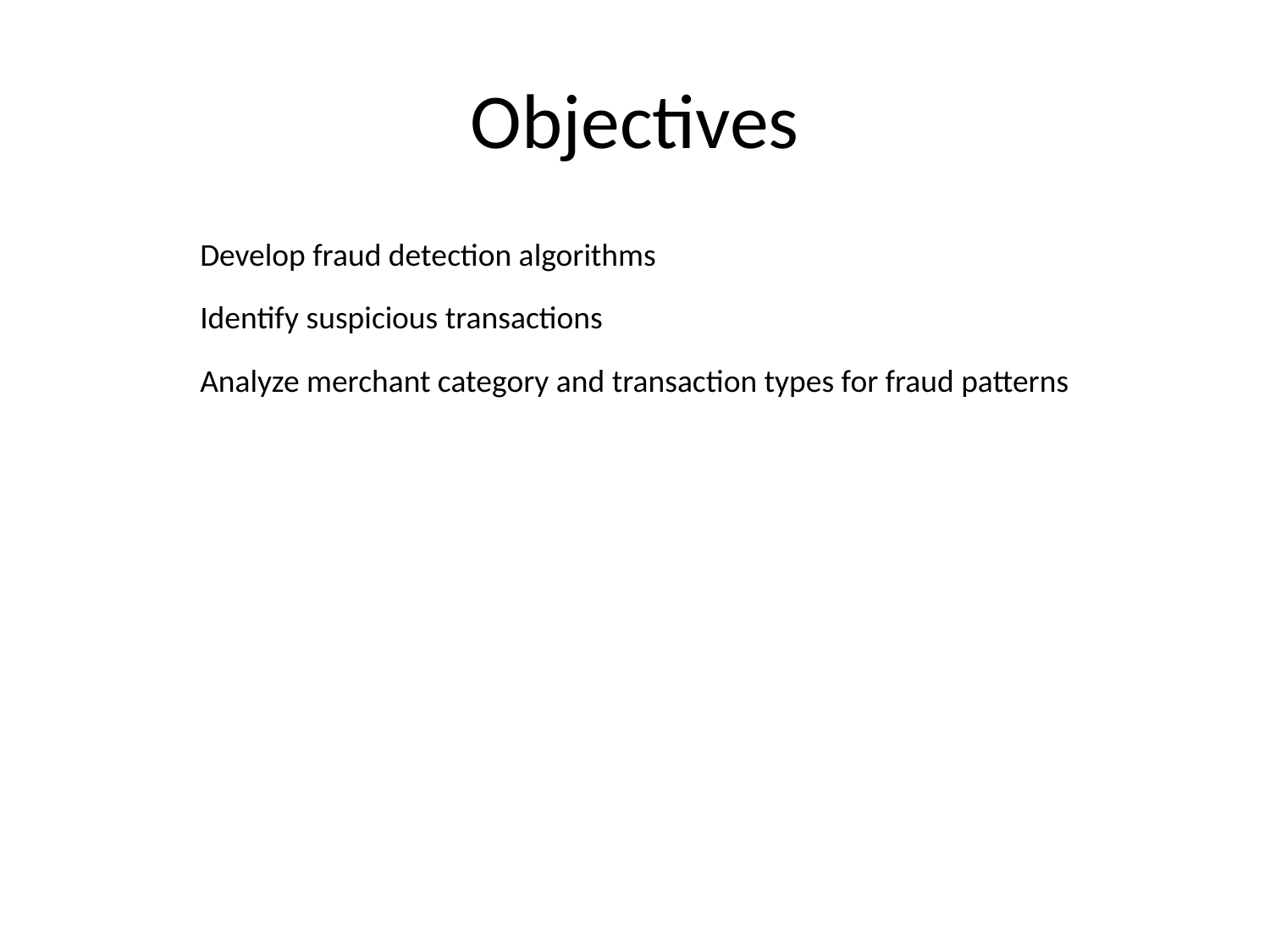

# Objectives

Develop fraud detection algorithms
Identify suspicious transactions
Analyze merchant category and transaction types for fraud patterns